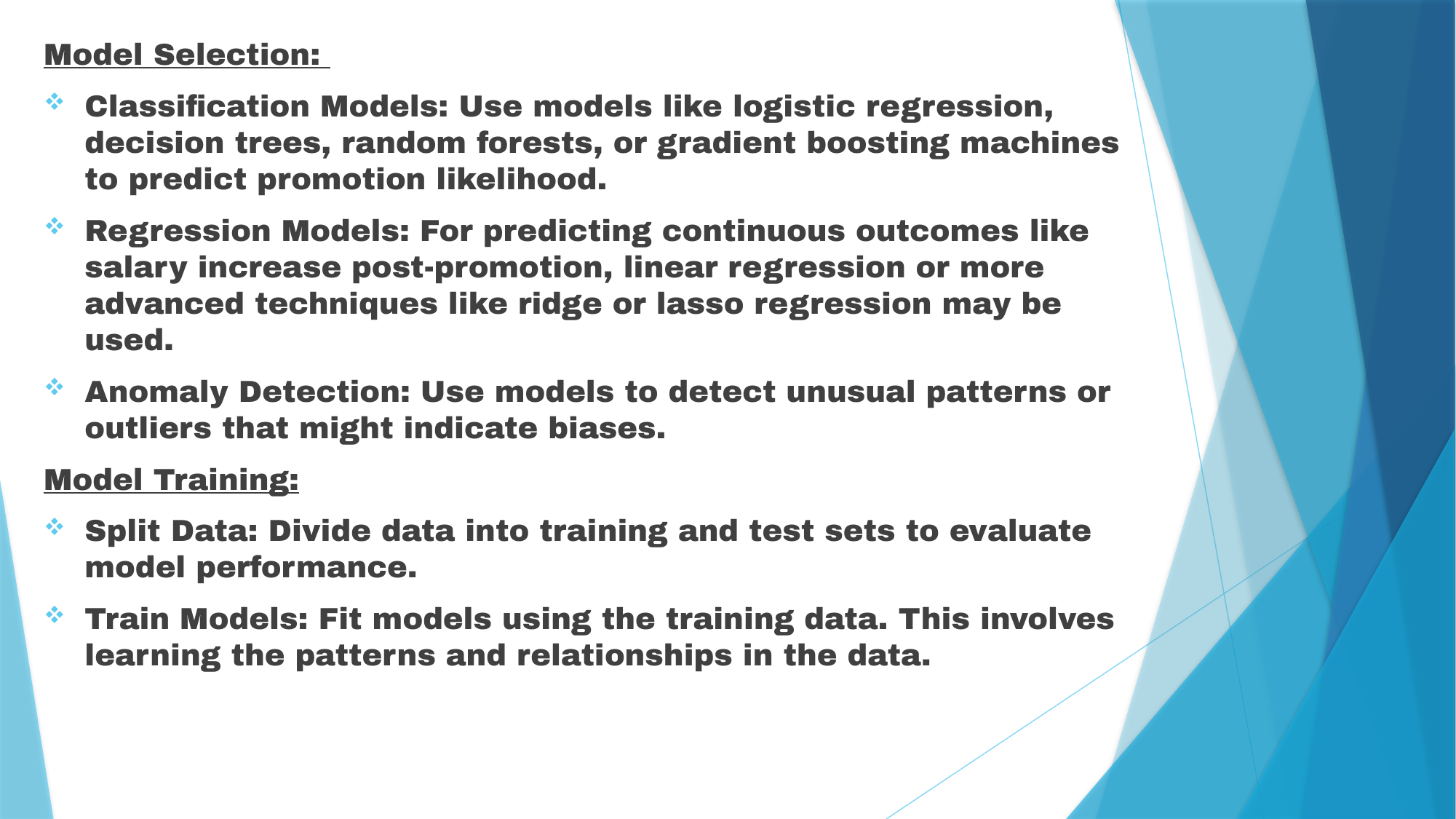

Model Selection:
Classification Models: Use models like logistic regression, decision trees, random forests, or gradient boosting machines to predict promotion likelihood.
Regression Models: For predicting continuous outcomes like salary increase post-promotion, linear regression or more advanced techniques like ridge or lasso regression may be used.
Anomaly Detection: Use models to detect unusual patterns or outliers that might indicate biases.
Model Training:
Split Data: Divide data into training and test sets to evaluate model performance.
Train Models: Fit models using the training data. This involves learning the patterns and relationships in the data.